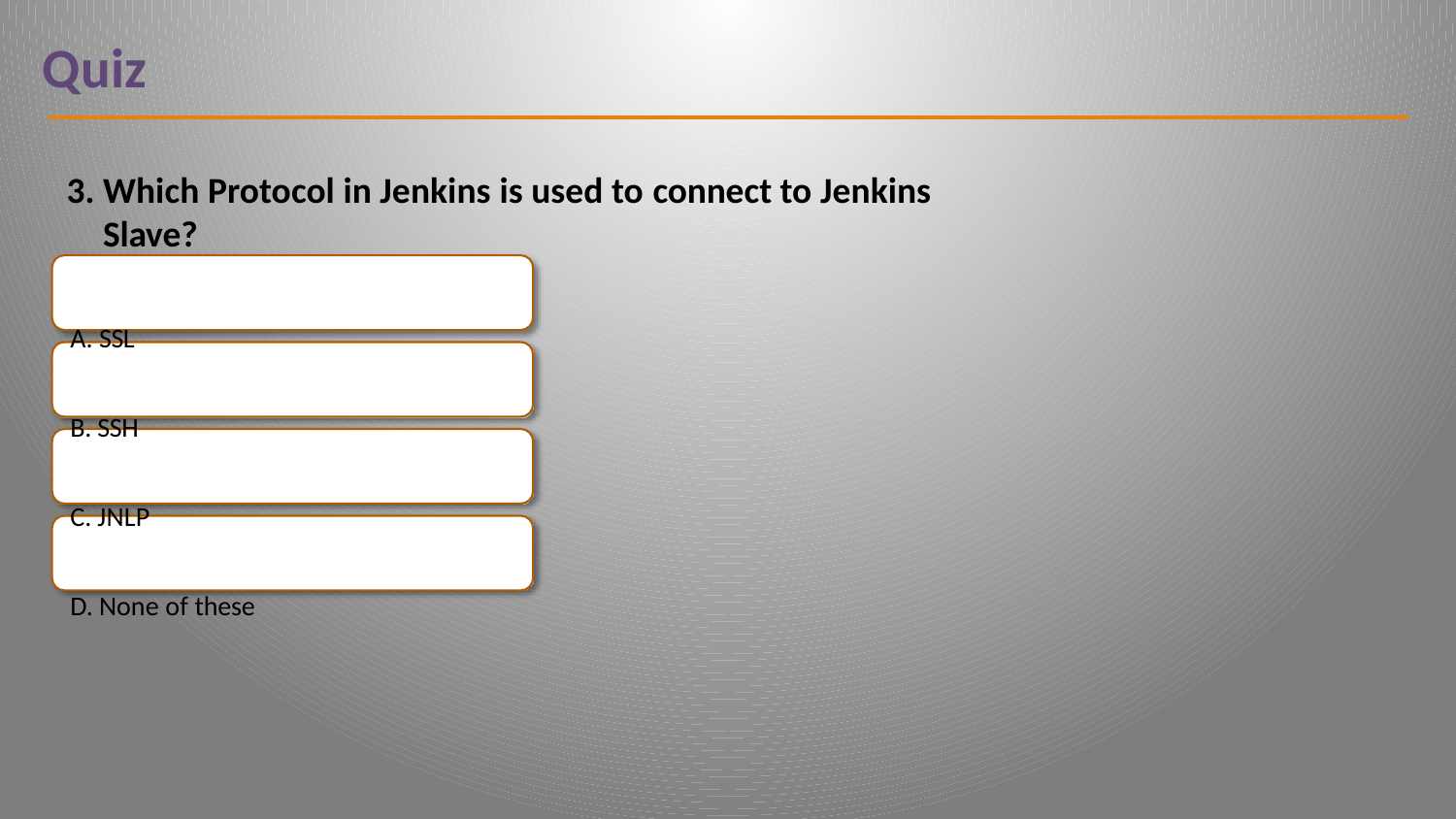

# Quiz
Which Protocol in Jenkins is used to connect to Jenkins Slave?

SSL

SSH

JNLP

None of these